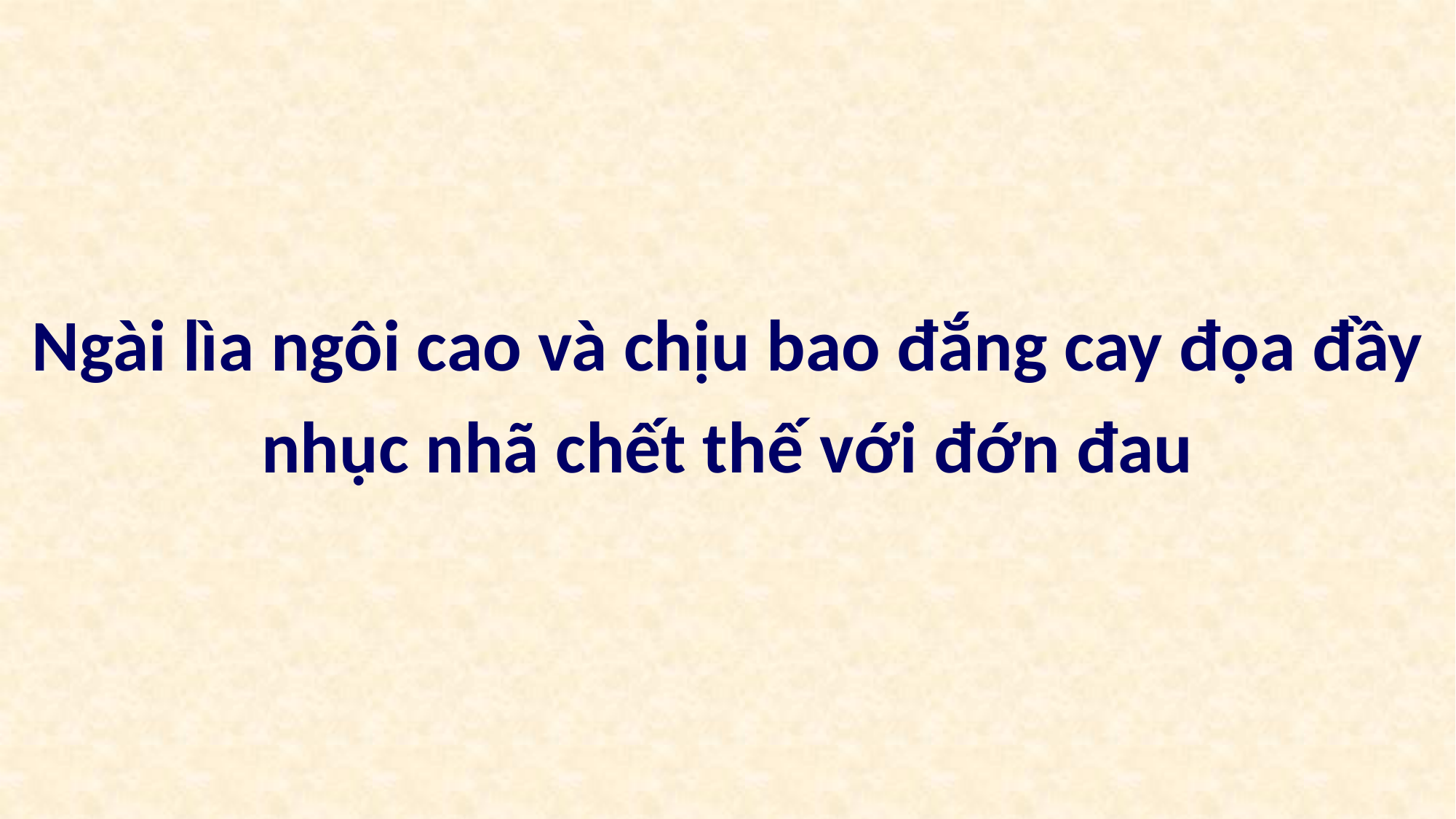

Ngài lìa ngôi cao và chịu bao đắng cay đọa đầy
nhục nhã chết thế với đớn đau